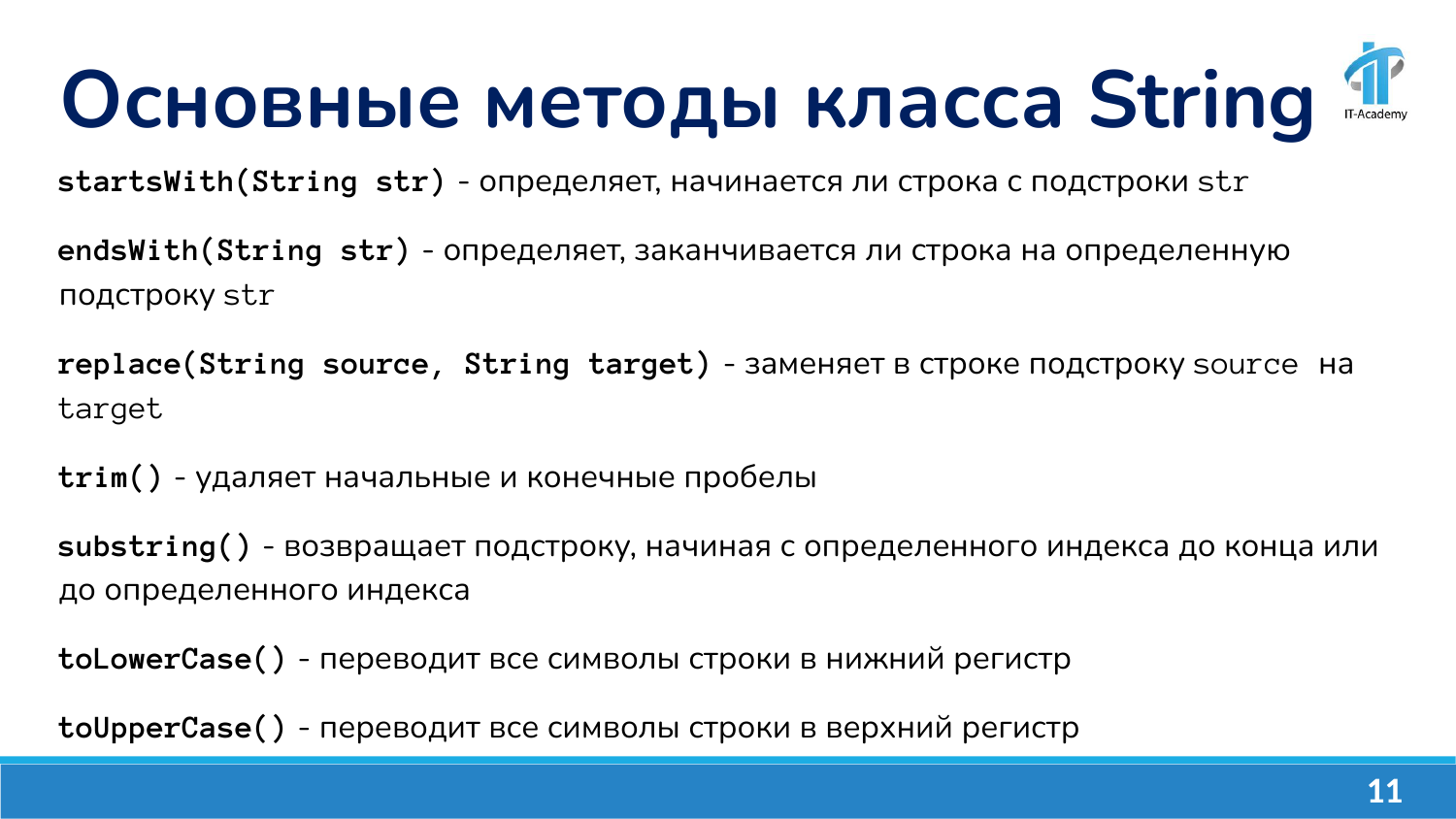

Основные методы класса String
startsWith(String str) - определяет, начинается ли строка с подстроки str
endsWith(String str) - определяет, заканчивается ли строка на определенную подстроку str
replace(String source, String target) - заменяет в строке подстроку source на target
trim() - удаляет начальные и конечные пробелы
substring() - возвращает подстроку, начиная с определенного индекса до конца или до определенного индекса
toLowerCase() - переводит все символы строки в нижний регистр
toUpperCase() - переводит все символы строки в верхний регистр

11